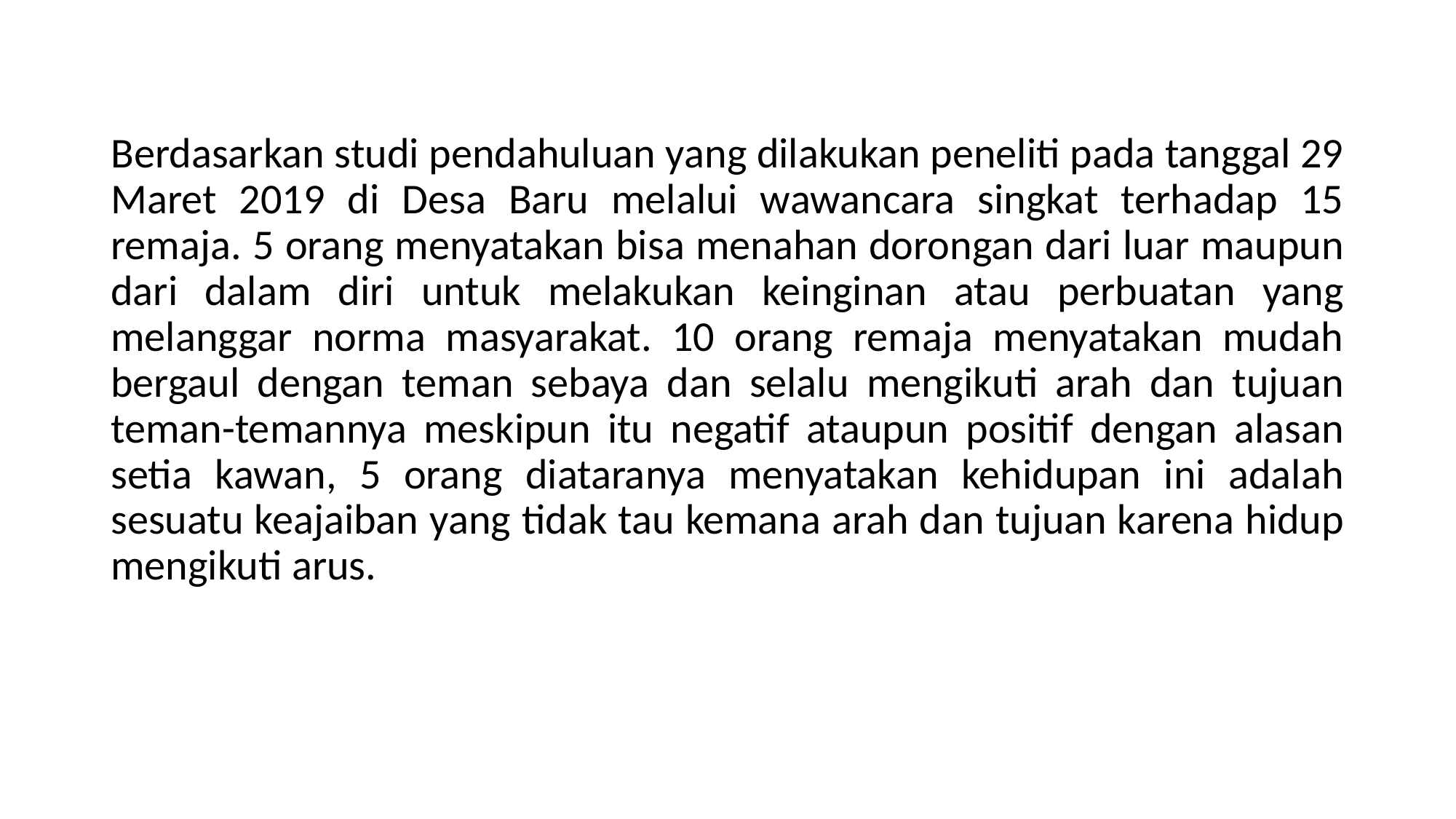

Berdasarkan studi pendahuluan yang dilakukan peneliti pada tanggal 29 Maret 2019 di Desa Baru melalui wawancara singkat terhadap 15 remaja. 5 orang menyatakan bisa menahan dorongan dari luar maupun dari dalam diri untuk melakukan keinginan atau perbuatan yang melanggar norma masyarakat. 10 orang remaja menyatakan mudah bergaul dengan teman sebaya dan selalu mengikuti arah dan tujuan teman-temannya meskipun itu negatif ataupun positif dengan alasan setia kawan, 5 orang diataranya menyatakan kehidupan ini adalah sesuatu keajaiban yang tidak tau kemana arah dan tujuan karena hidup mengikuti arus.